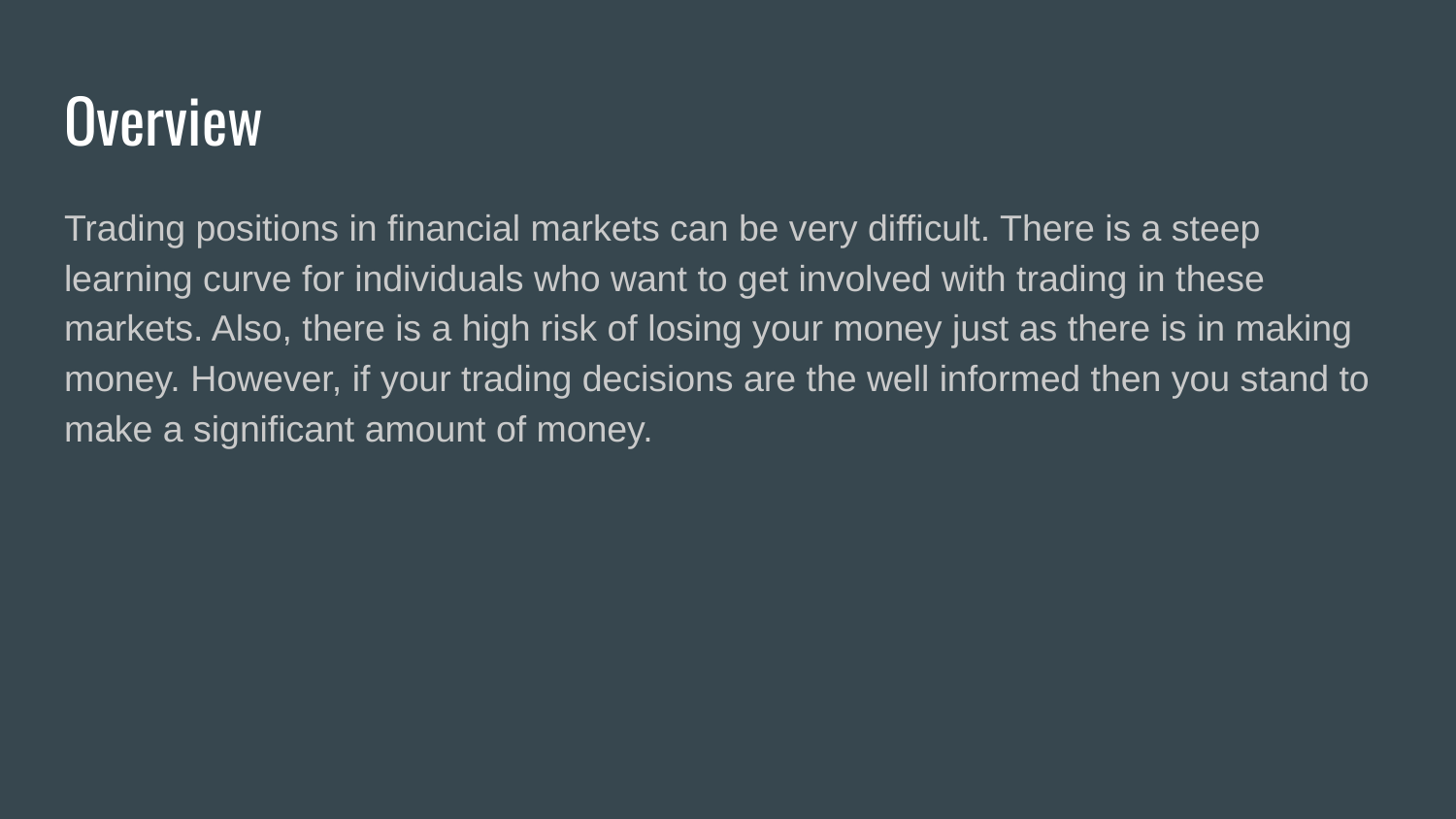

# Overview
Trading positions in financial markets can be very difficult. There is a steep learning curve for individuals who want to get involved with trading in these markets. Also, there is a high risk of losing your money just as there is in making money. However, if your trading decisions are the well informed then you stand to make a significant amount of money.